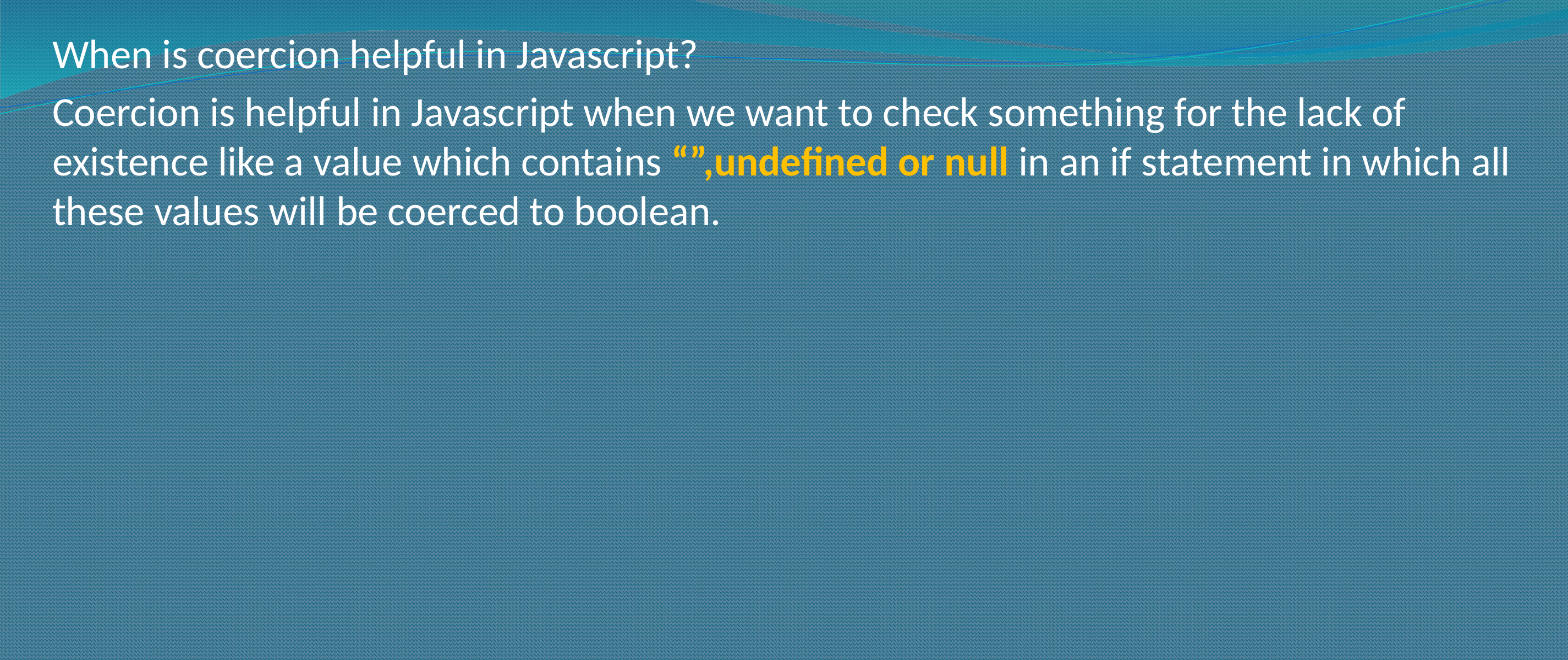

When is coercion helpful in Javascript?
Coercion is helpful in Javascript when we want to check something for the lack of existence like a value which contains “”,undefined or null in an if statement in which all these values will be coerced to boolean.